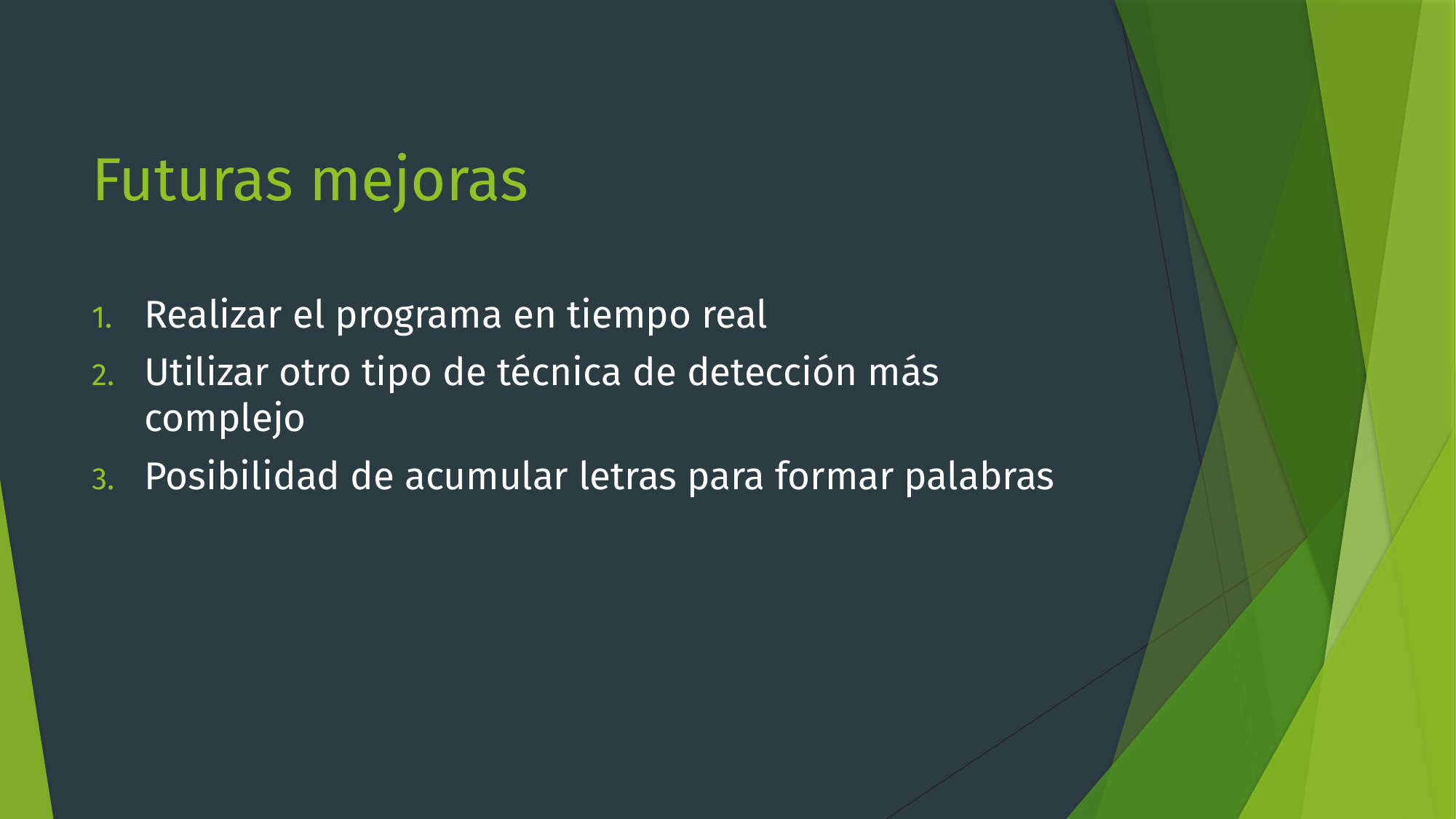

# Futuras mejoras
Realizar el programa en tiempo real
Utilizar otro tipo de técnica de detección más complejo
Posibilidad de acumular letras para formar palabras